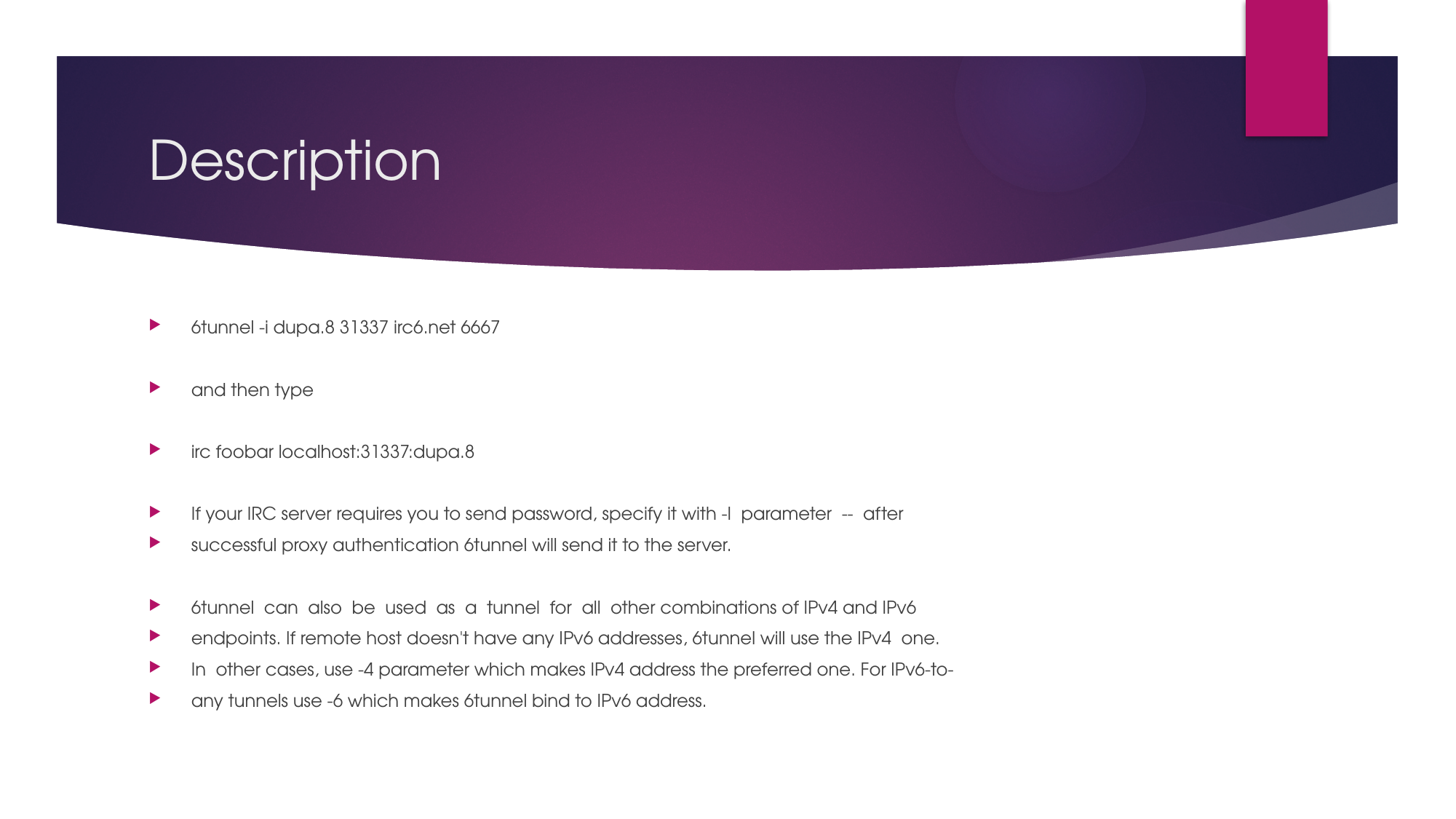

# Description
6tunnel -i dupa.8 31337 irc6.net 6667

and then type

irc foobar localhost:31337:dupa.8

If your IRC server requires you to send password, specify it with -I  parameter  --  after
successful proxy authentication 6tunnel will send it to the server.

6tunnel  can  also  be  used  as  a  tunnel  for  all  other combinations of IPv4 and IPv6
endpoints. If remote host doesn't have any IPv6 addresses, 6tunnel will use the IPv4  one.
In  other cases, use -4 parameter which makes IPv4 address the preferred one. For IPv6-to-
any tunnels use -6 which makes 6tunnel bind to IPv6 address.